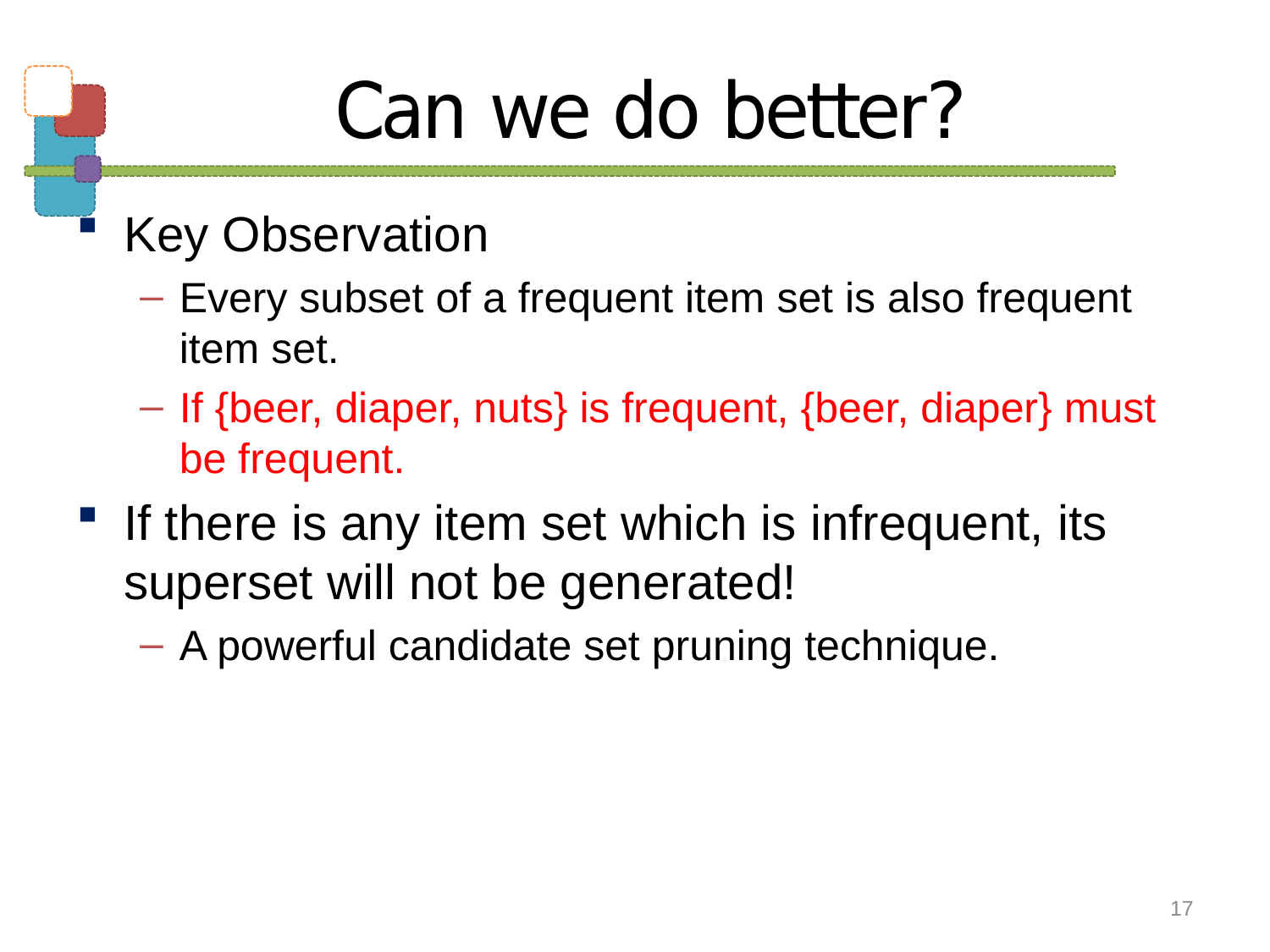

# Can we do better?
Key Observation
Every subset of a frequent item set is also frequent item set.
If {beer, diaper, nuts} is frequent, {beer, diaper} must be frequent.
If there is any item set which is infrequent, its superset will not be generated!
A powerful candidate set pruning technique.
17